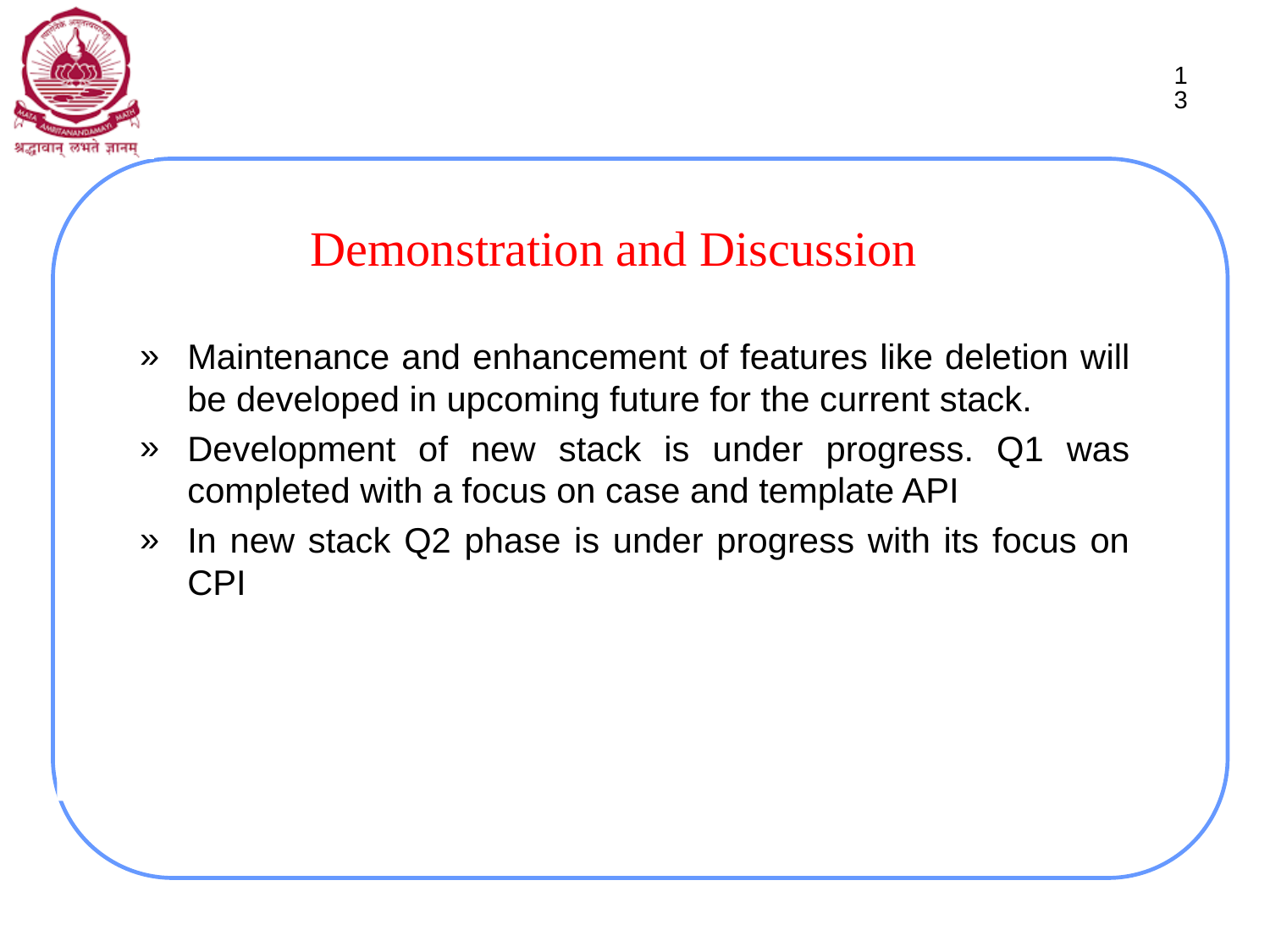

13
# Demonstration and Discussion

Maintenance and enhancement of features like deletion will be developed in upcoming future for the current stack.
Development of new stack is under progress. Q1 was completed with a focus on case and template API
In new stack Q2 phase is under progress with its focus on CPI